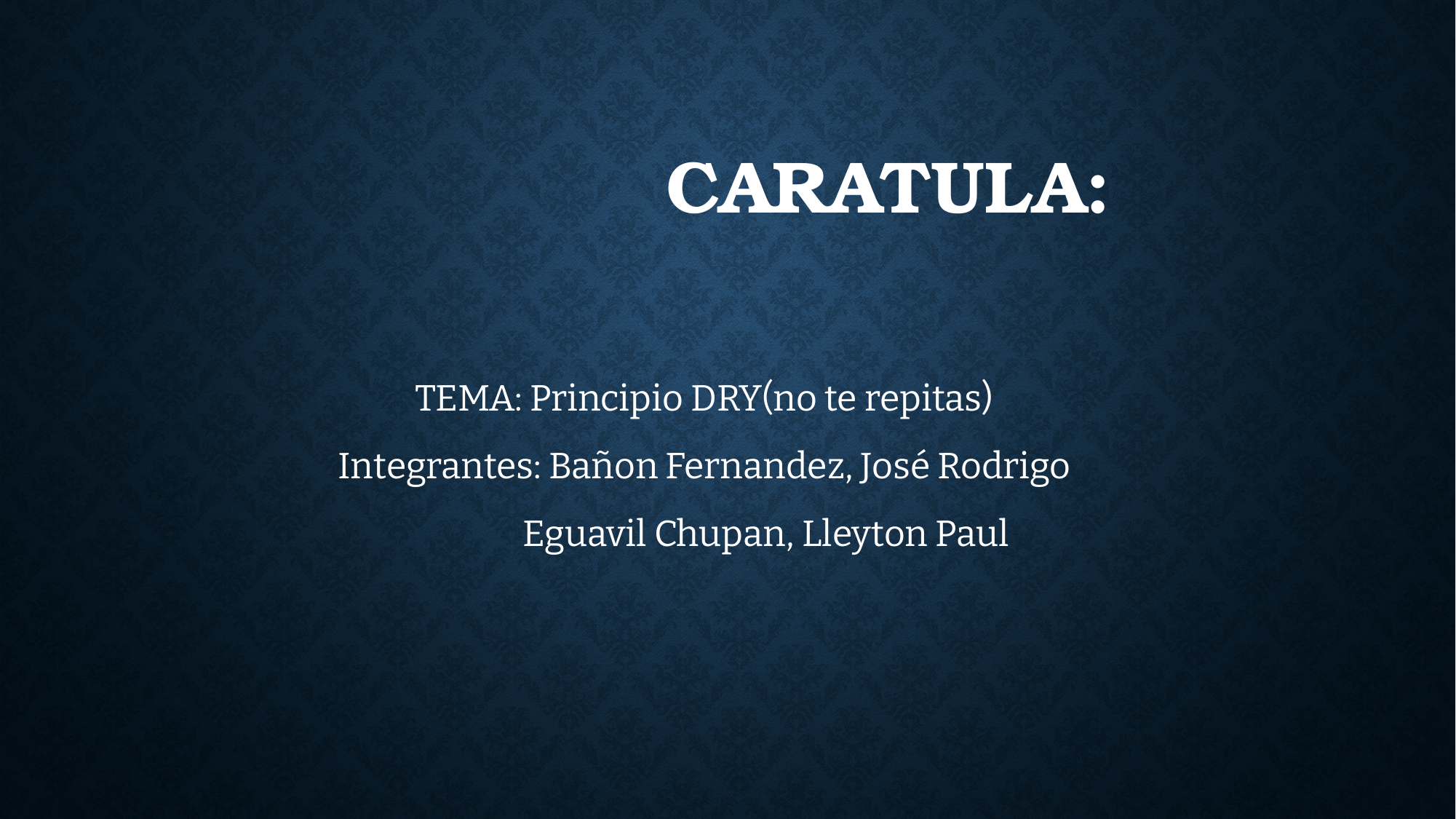

# CARATULA:

TEMA: Principio DRY(no te repitas)
Integrantes: Bañon Fernandez, José Rodrigo
                 Eguavil Chupan, Lleyton Paul